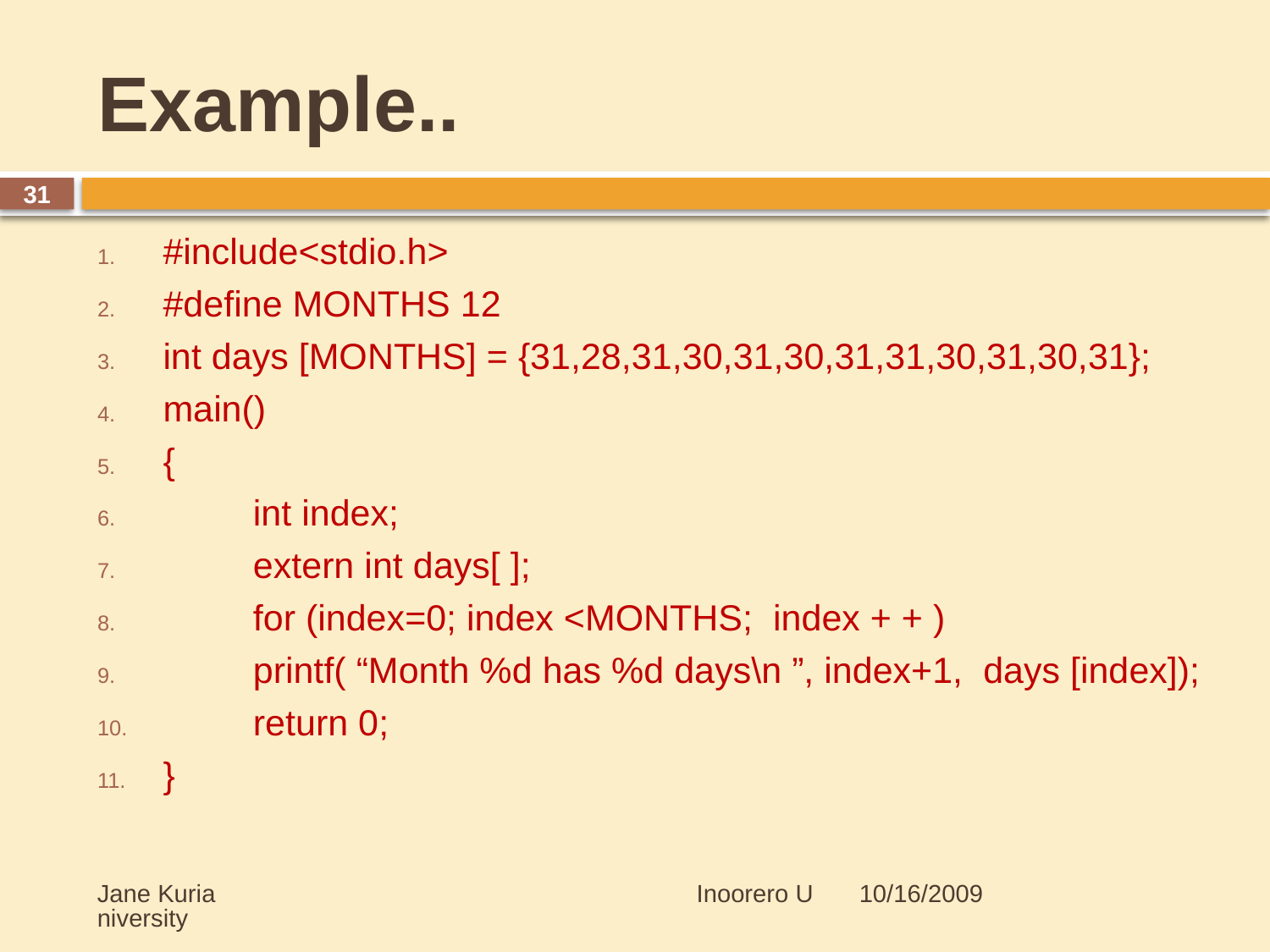

# Example..
31
#include<stdio.h>
#define MONTHS 12
int days [MONTHS] = {31,28,31,30,31,30,31,31,30,31,30,31};
main()
{
	int index;
	extern int days[ ];
	for (index=0; index <MONTHS;  index + + )
	printf( “Month %d has %d days\n ”, index+1,  days [index]);
	return 0;
}

Jane Kuria                                                                     Inoorero University
10/16/2009